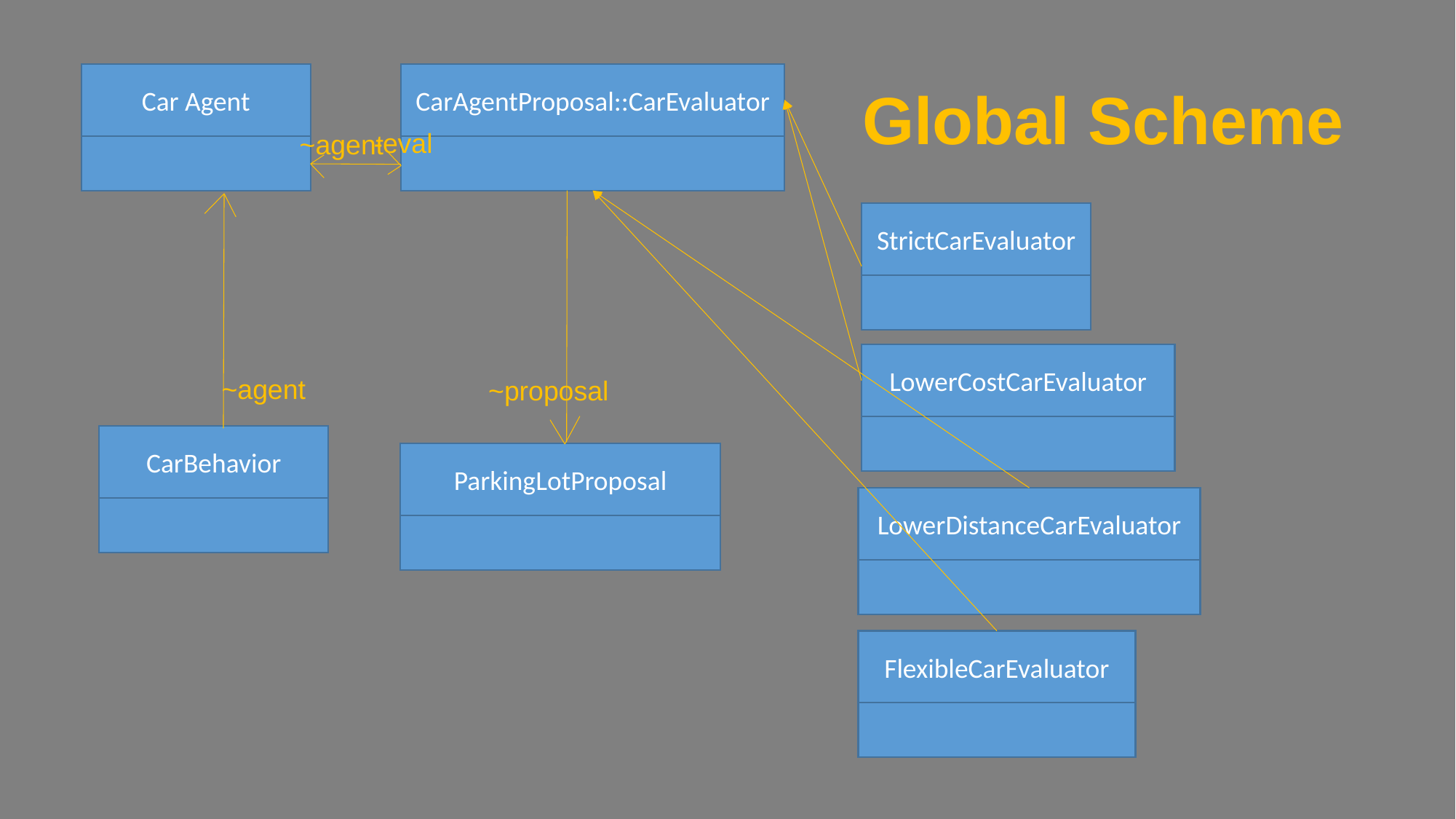

# Global Scheme

Car Agent

CarAgentProposal::CarEvaluator
-eval
~agent

StrictCarEvaluator

LowerCostCarEvaluator
~agent
~proposal

CarBehavior

ParkingLotProposal

LowerDistanceCarEvaluator

FlexibleCarEvaluator